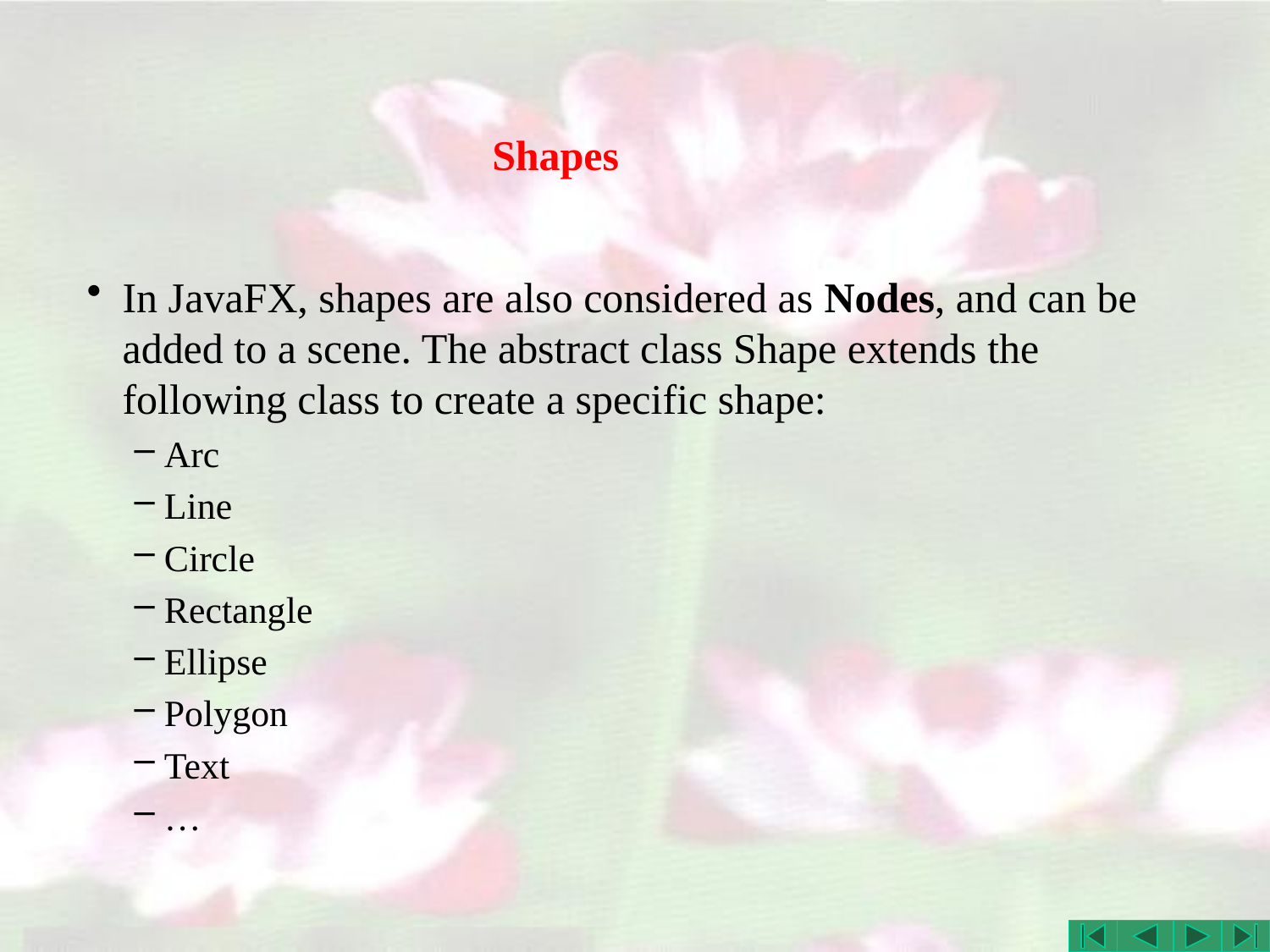

# Shapes
In JavaFX, shapes are also considered as Nodes, and can be added to a scene. The abstract class Shape extends the following class to create a specific shape:
Arc
Line
Circle
Rectangle
Ellipse
Polygon
Text
…